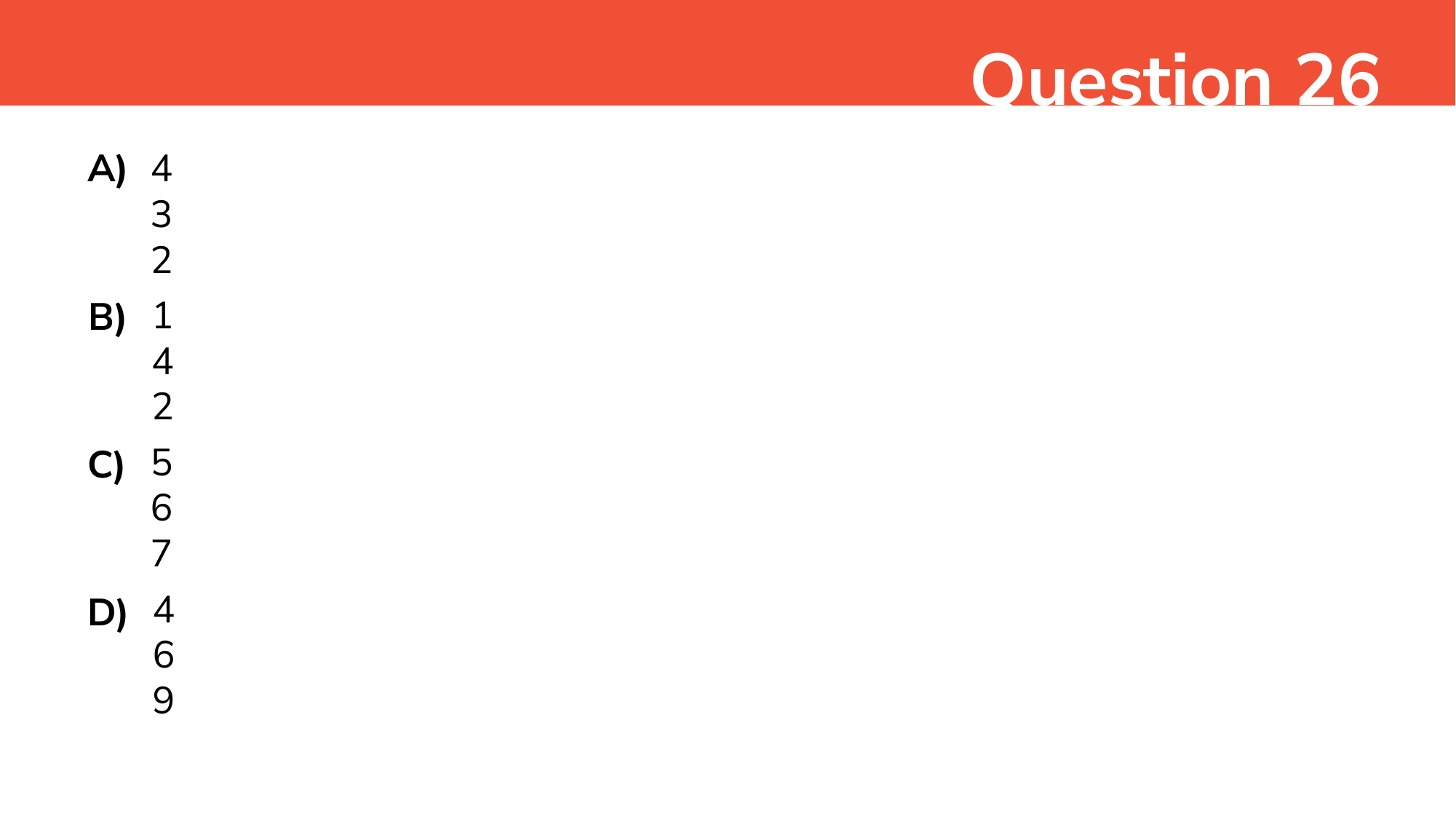

Question 26
A)
4
3
2
1
4
2
B)
5
6
7
C)
4
6
9
D)